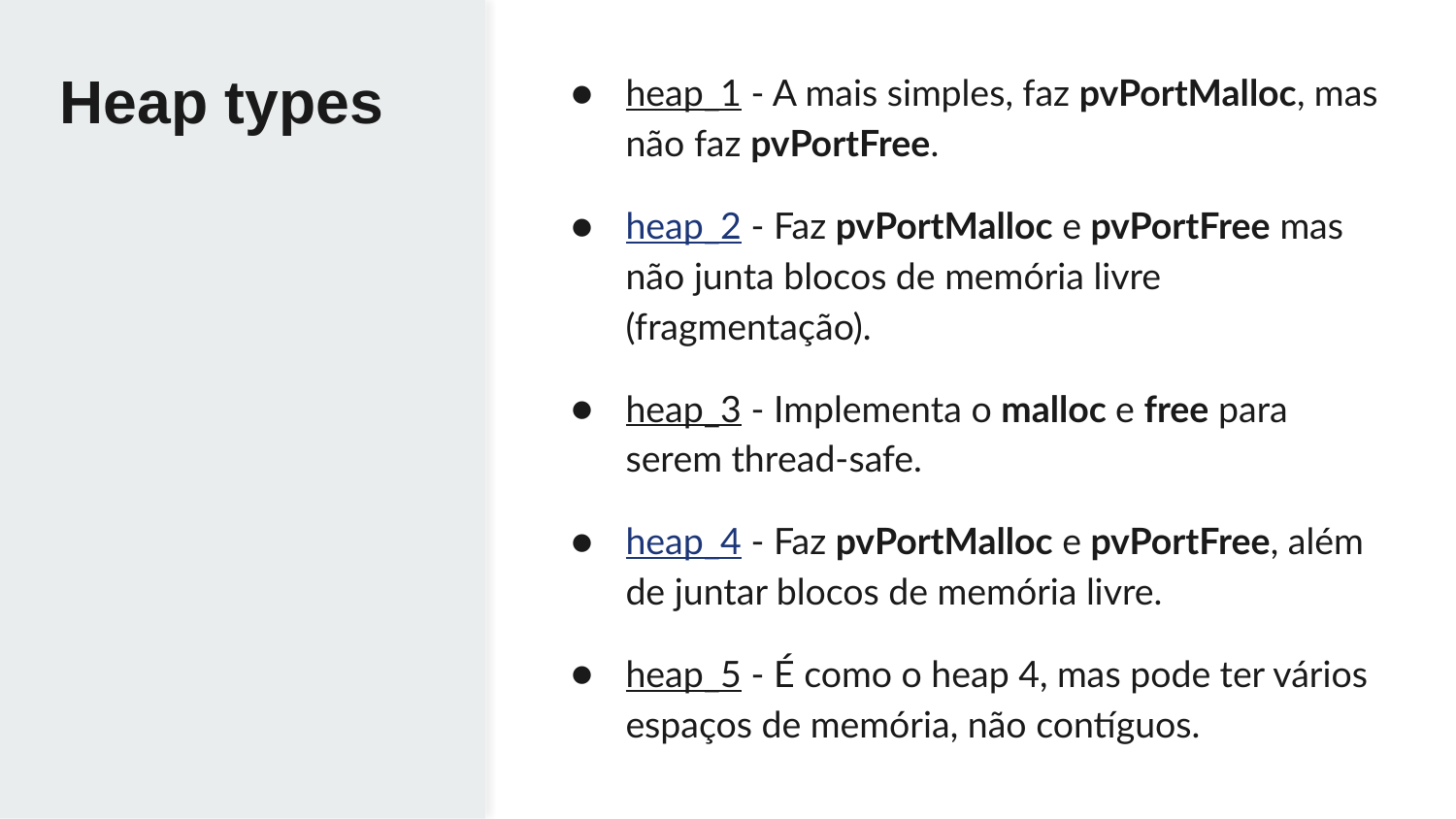

# Heap types
heap_1 - A mais simples, faz pvPortMalloc, mas não faz pvPortFree.
heap_2 - Faz pvPortMalloc e pvPortFree mas não junta blocos de memória livre (fragmentação).
heap_3 - Implementa o malloc e free para serem thread-safe.
heap_4 - Faz pvPortMalloc e pvPortFree, além de juntar blocos de memória livre.
heap_5 - É como o heap 4, mas pode ter vários espaços de memória, não contíguos.